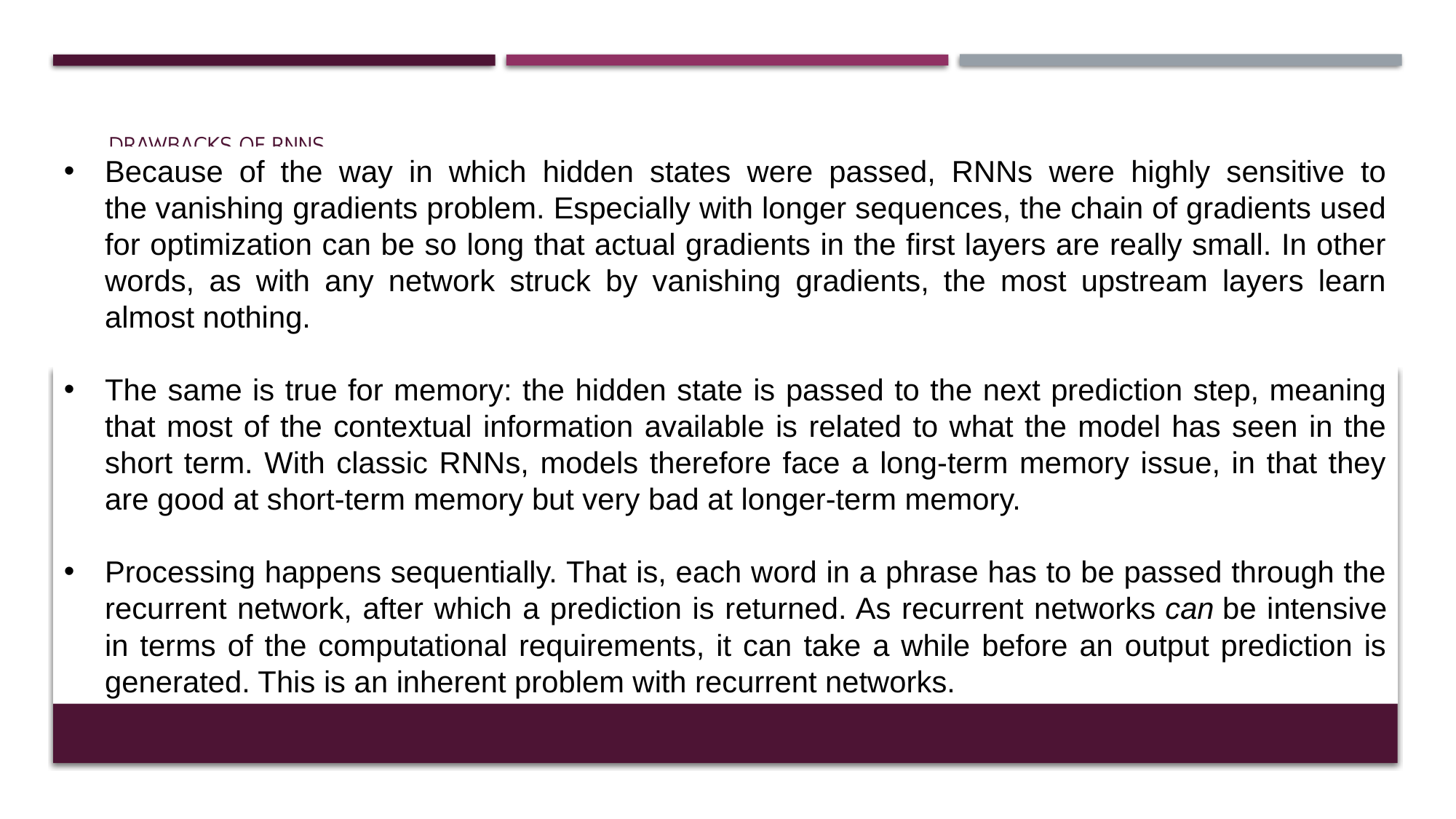

# DRAWBACKS OF RNNS
Because of the way in which hidden states were passed, RNNs were highly sensitive to the vanishing gradients problem. Especially with longer sequences, the chain of gradients used for optimization can be so long that actual gradients in the first layers are really small. In other words, as with any network struck by vanishing gradients, the most upstream layers learn almost nothing.

The same is true for memory: the hidden state is passed to the next prediction step, meaning that most of the contextual information available is related to what the model has seen in the short term. With classic RNNs, models therefore face a long-term memory issue, in that they are good at short-term memory but very bad at longer-term memory.

Processing happens sequentially. That is, each word in a phrase has to be passed through the recurrent network, after which a prediction is returned. As recurrent networks can be intensive in terms of the computational requirements, it can take a while before an output prediction is generated. This is an inherent problem with recurrent networks.